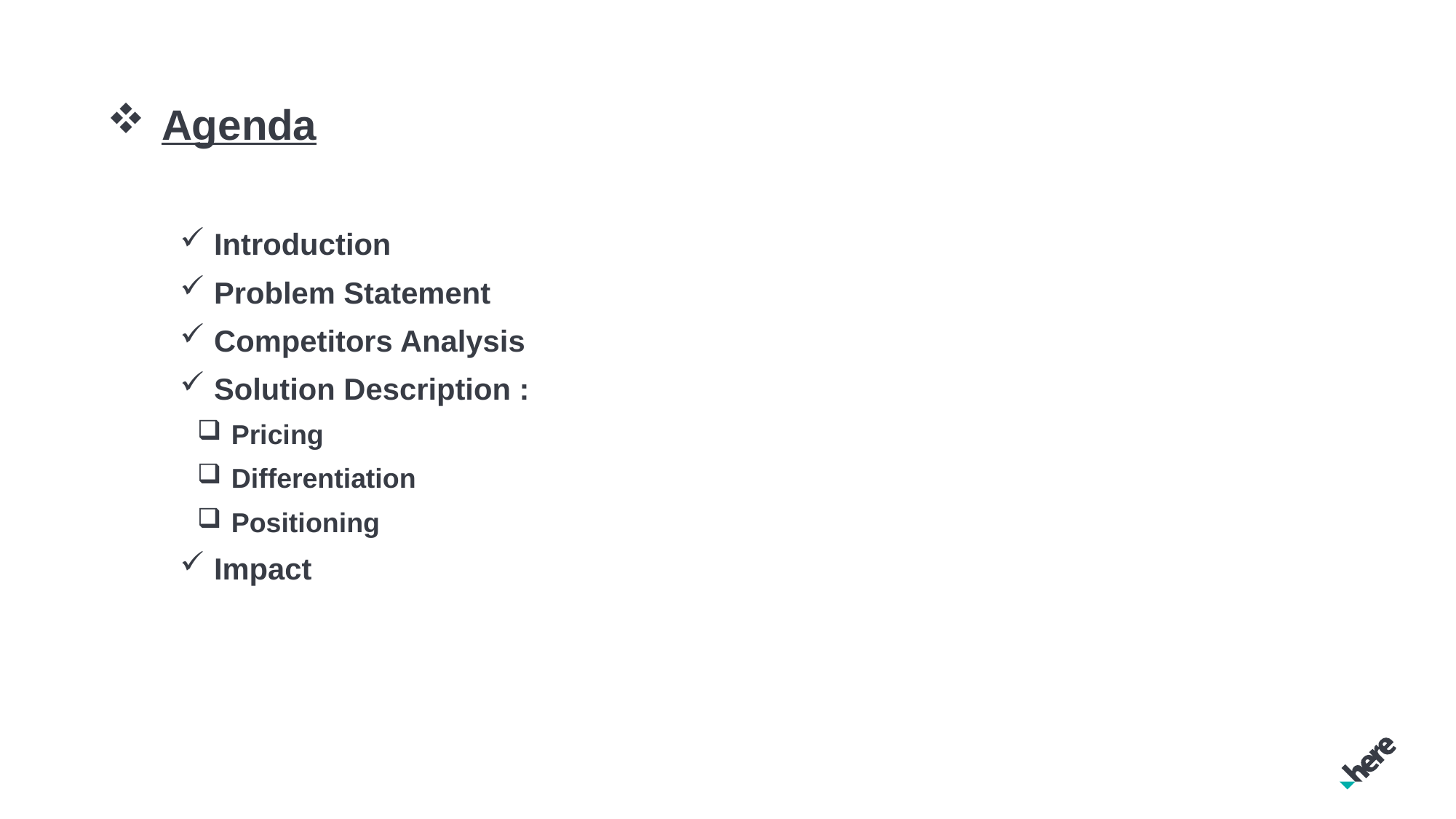

# Agenda
Introduction
Problem Statement
Competitors Analysis
Solution Description :
Pricing
Differentiation
Positioning
Impact